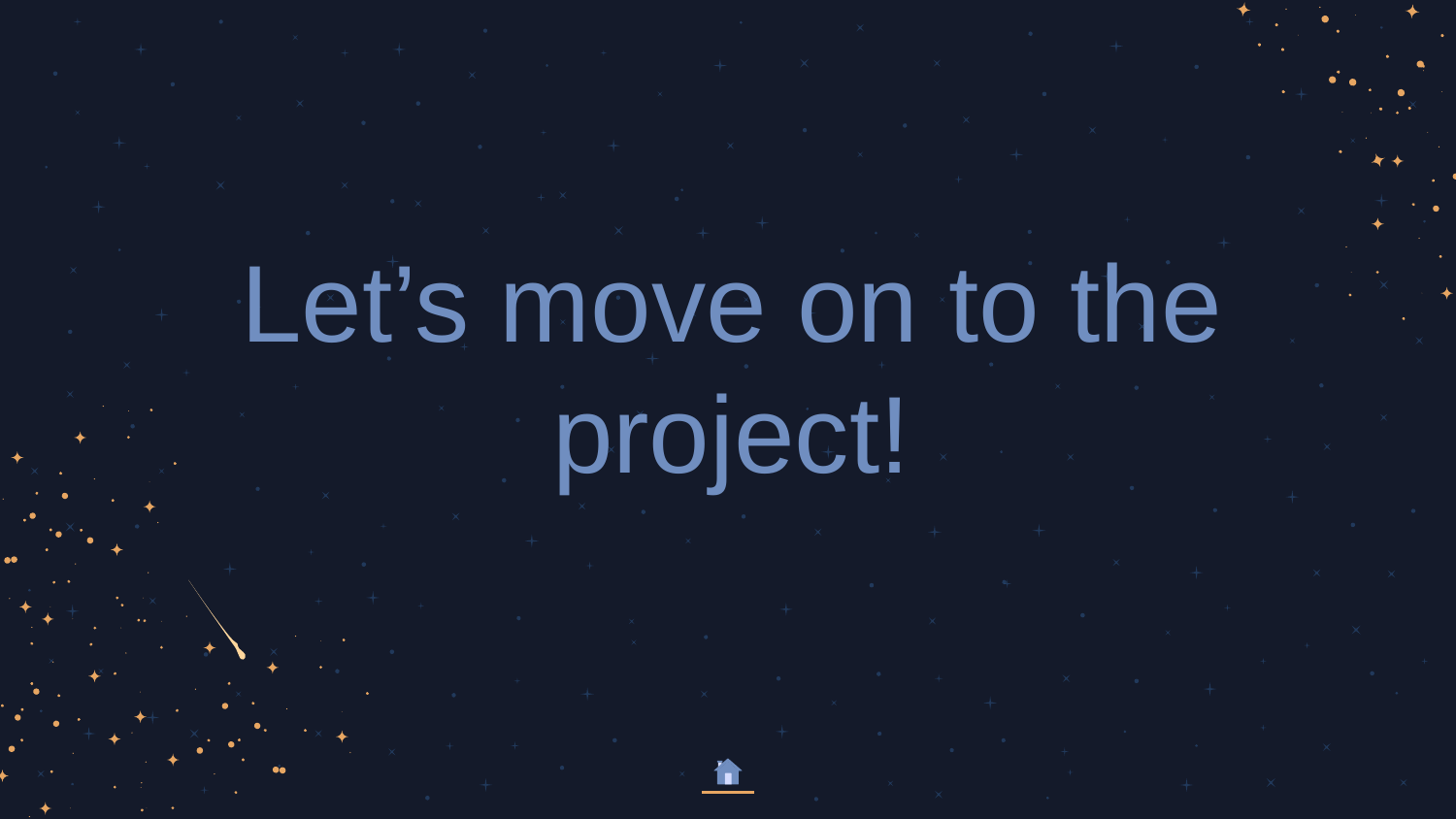

# Let’s move on to the project!